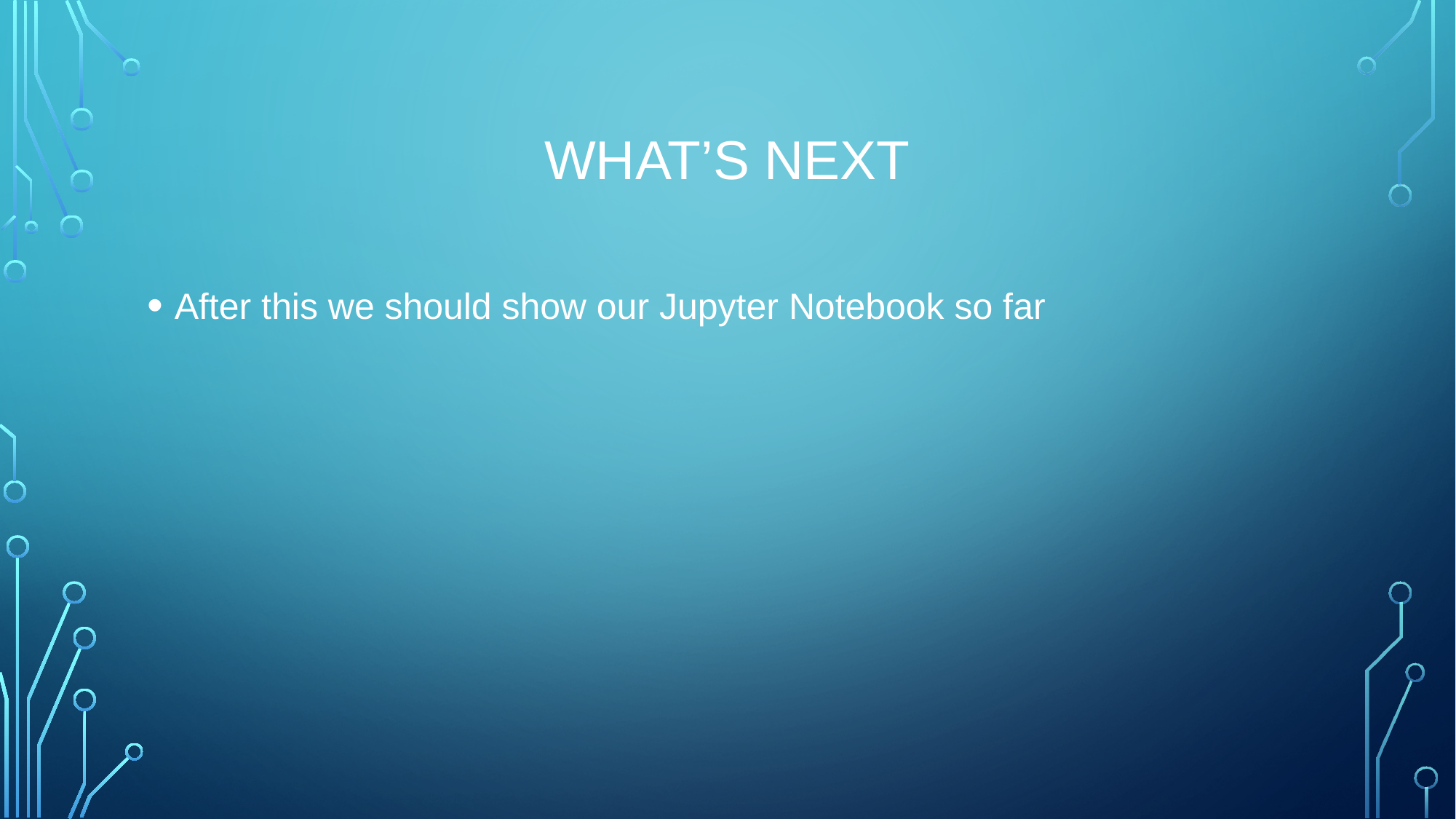

# What’s next
After this we should show our Jupyter Notebook so far